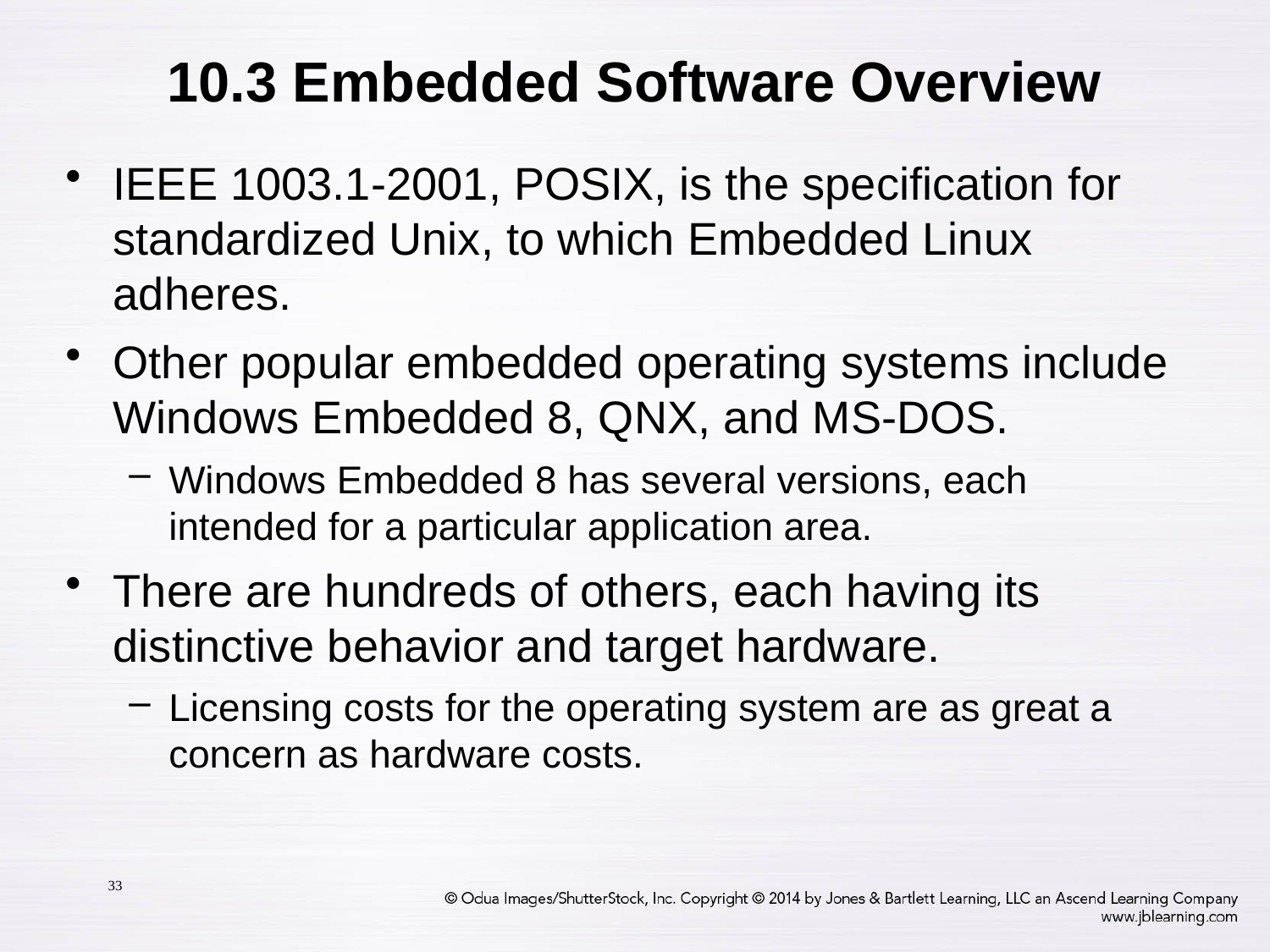

# 10.3 Embedded Software Overview
IEEE 1003.1-2001, POSIX, is the specification for standardized Unix, to which Embedded Linux adheres.
Other popular embedded operating systems include Windows Embedded 8, QNX, and MS-DOS.
Windows Embedded 8 has several versions, each intended for a particular application area.
There are hundreds of others, each having its distinctive behavior and target hardware.
Licensing costs for the operating system are as great a concern as hardware costs.
33